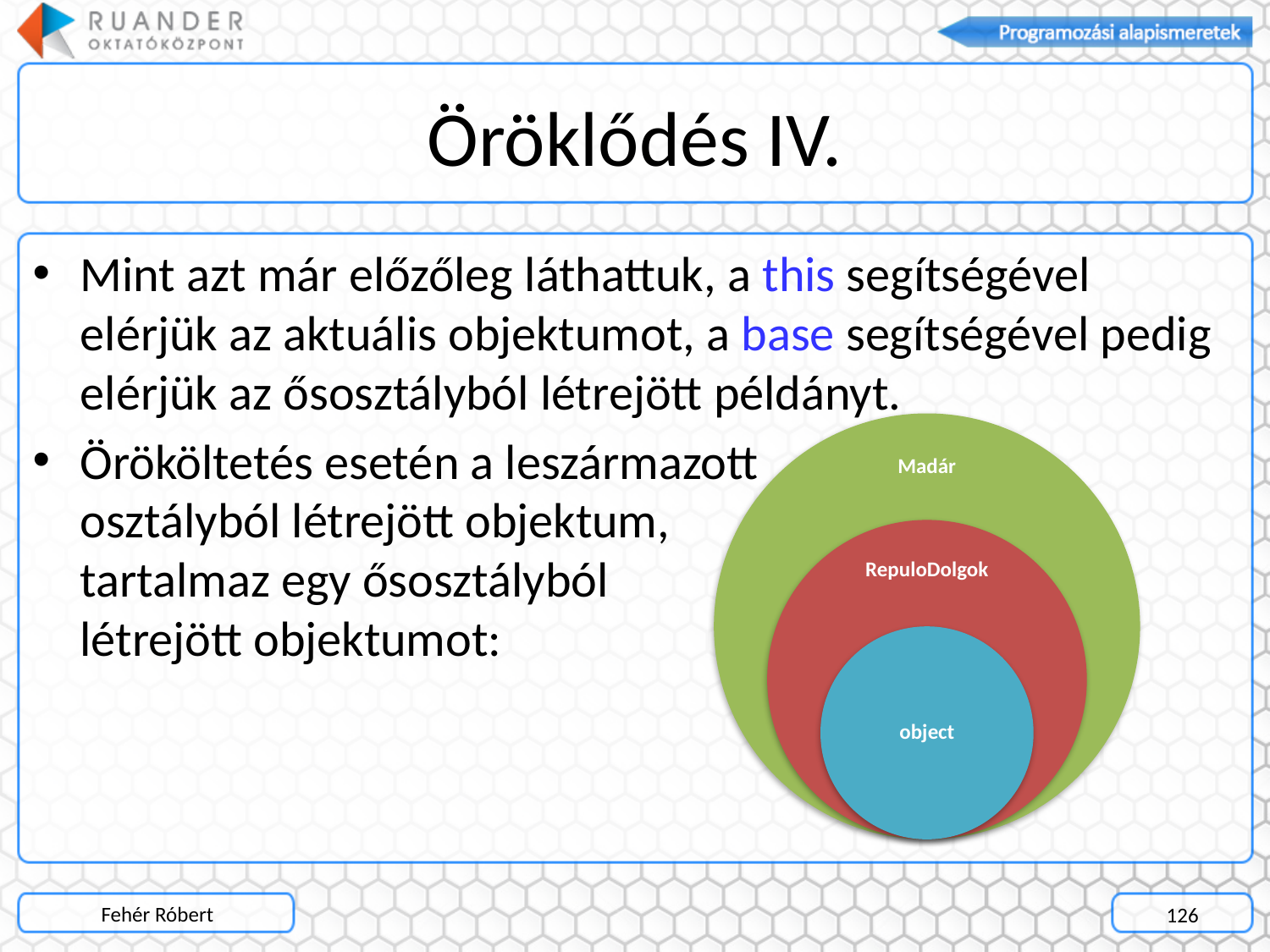

# Öröklődés IV.
Mint azt már előzőleg láthattuk, a this segítségével elérjük az aktuális objektumot, a base segítségével pedig elérjük az ősosztályból létrejött példányt.
Örököltetés esetén a leszármazott
osztályból létrejött objektum,
tartalmaz egy ősosztályból
létrejött objektumot:
Madár
RepuloDolgok
object
Fehér Róbert
126